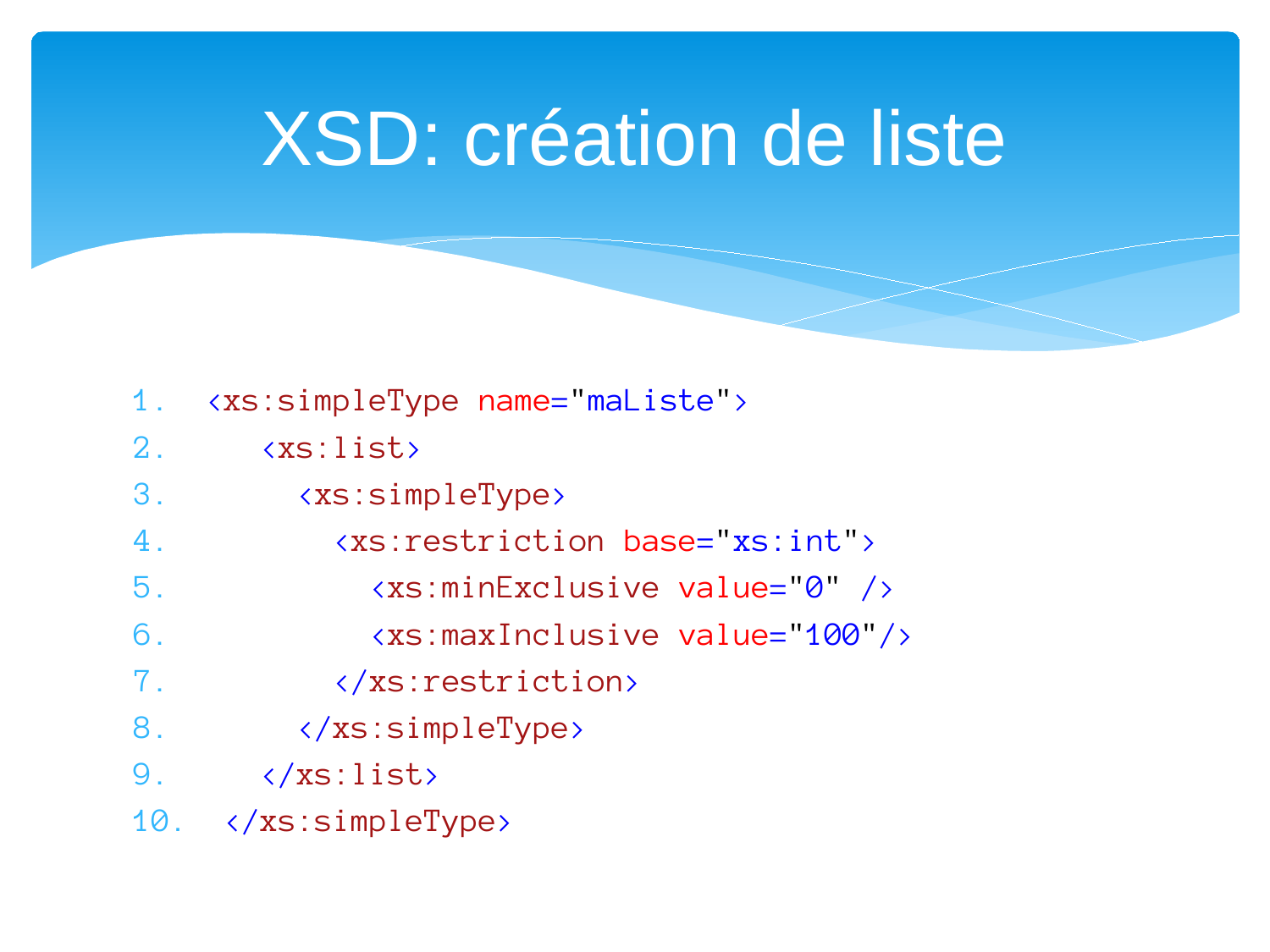

# XSD: création de liste
 <xs:simpleType name="maListe">
    <xs:list>
      <xs:simpleType>
        <xs:restriction base="xs:int">
          <xs:minExclusive value="0" />
          <xs:maxInclusive value="100"/>
        </xs:restriction>
      </xs:simpleType>
    </xs:list>
  </xs:simpleType>